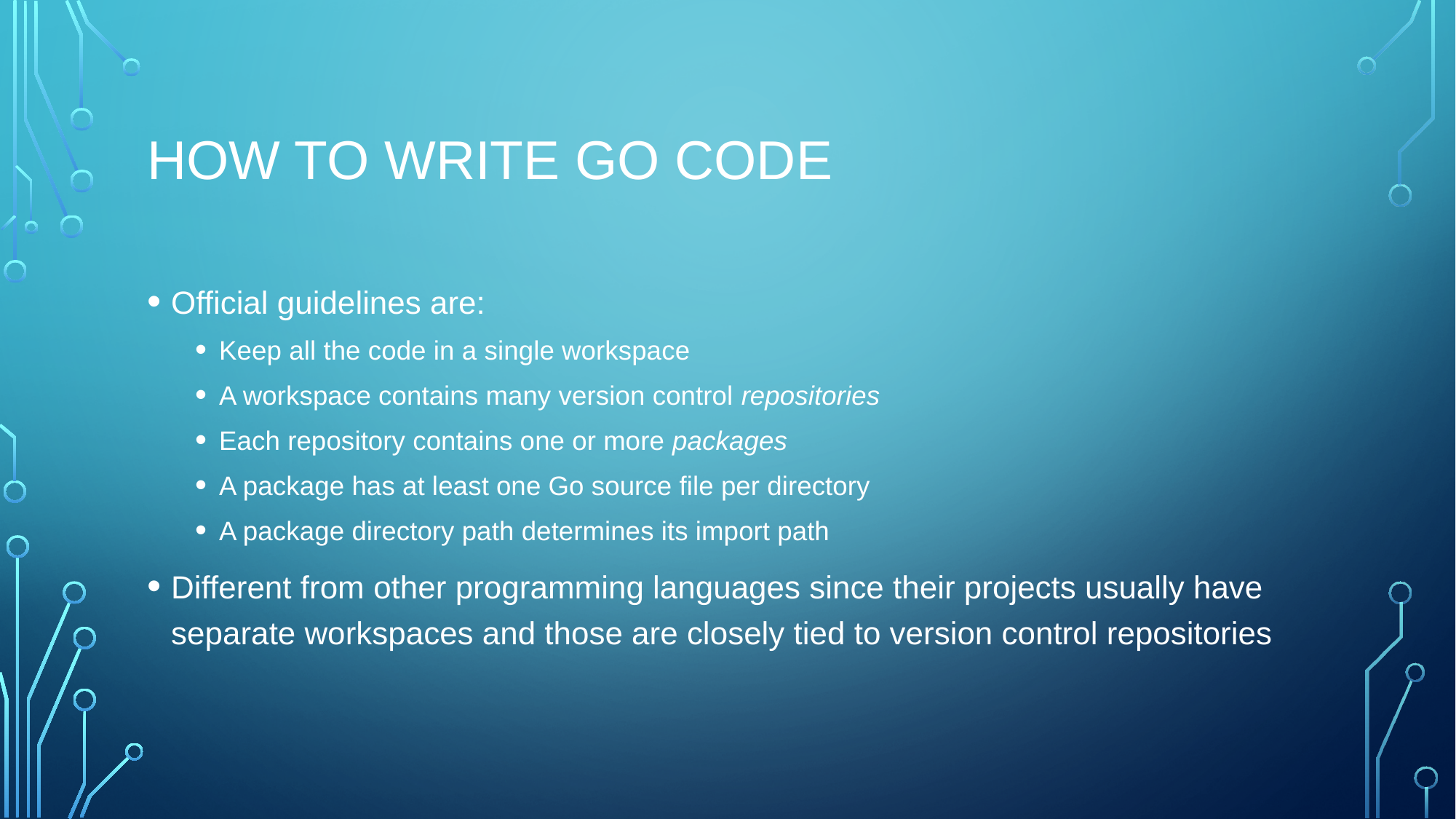

# How to Write Go Code
Official guidelines are:
Keep all the code in a single workspace
A workspace contains many version control repositories
Each repository contains one or more packages
A package has at least one Go source file per directory
A package directory path determines its import path
Different from other programming languages since their projects usually have separate workspaces and those are closely tied to version control repositories